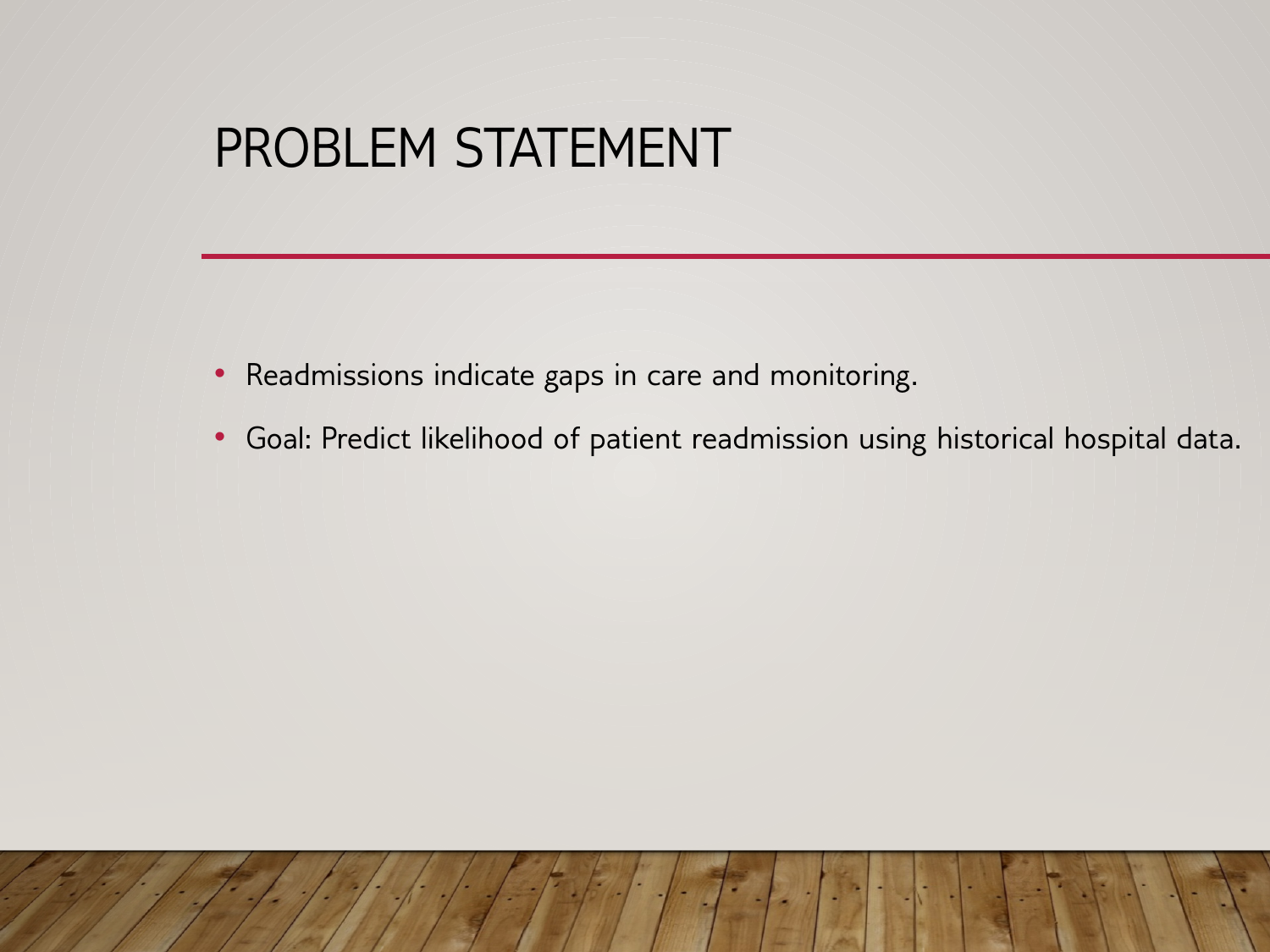

# Problem Statement

Readmissions indicate gaps in care and monitoring.
Goal: Predict likelihood of patient readmission using historical hospital data.